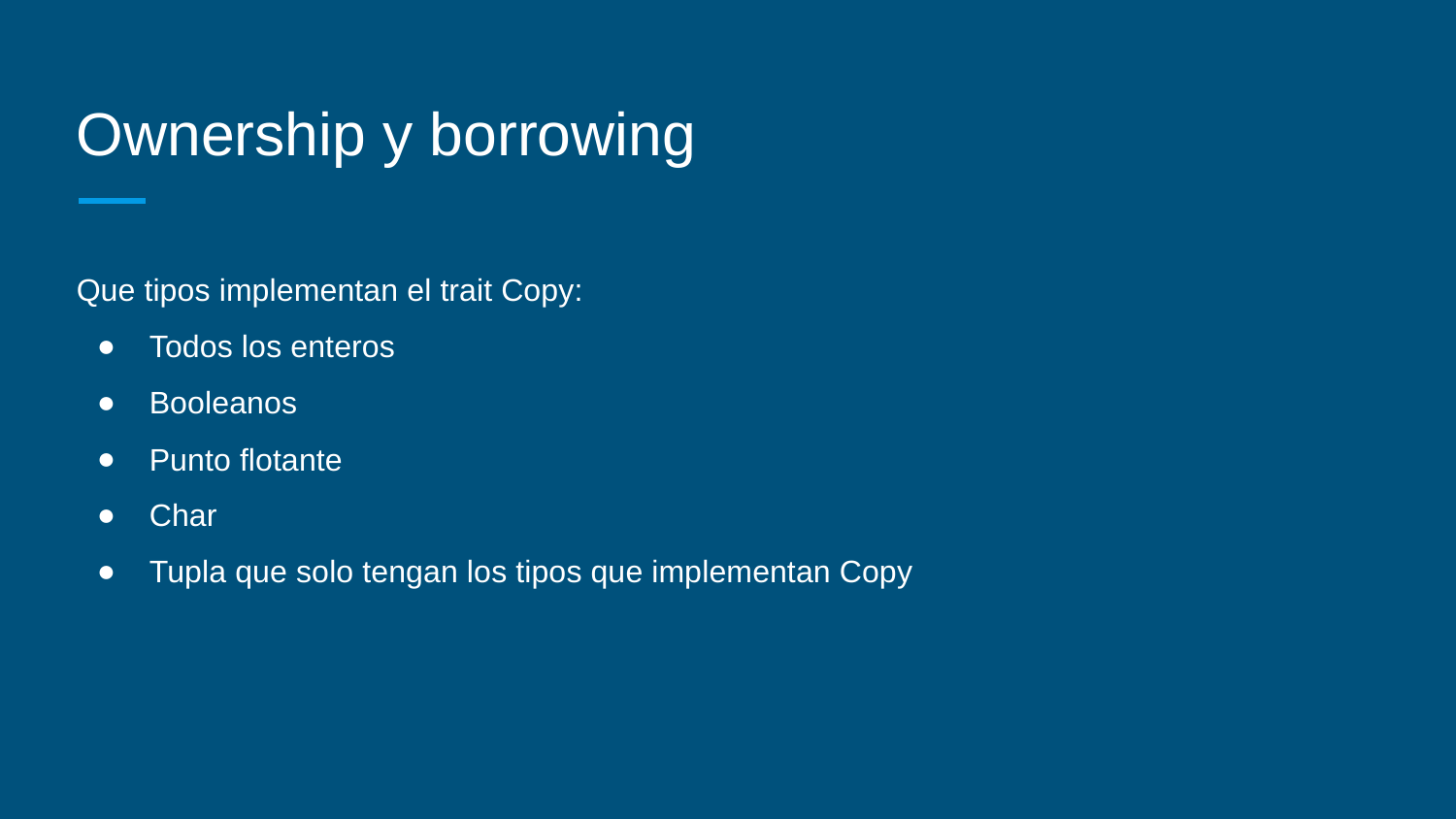

# Ownership y borrowing
Que tipos implementan el trait Copy:
Todos los enteros
Booleanos
Punto flotante
Char
Tupla que solo tengan los tipos que implementan Copy